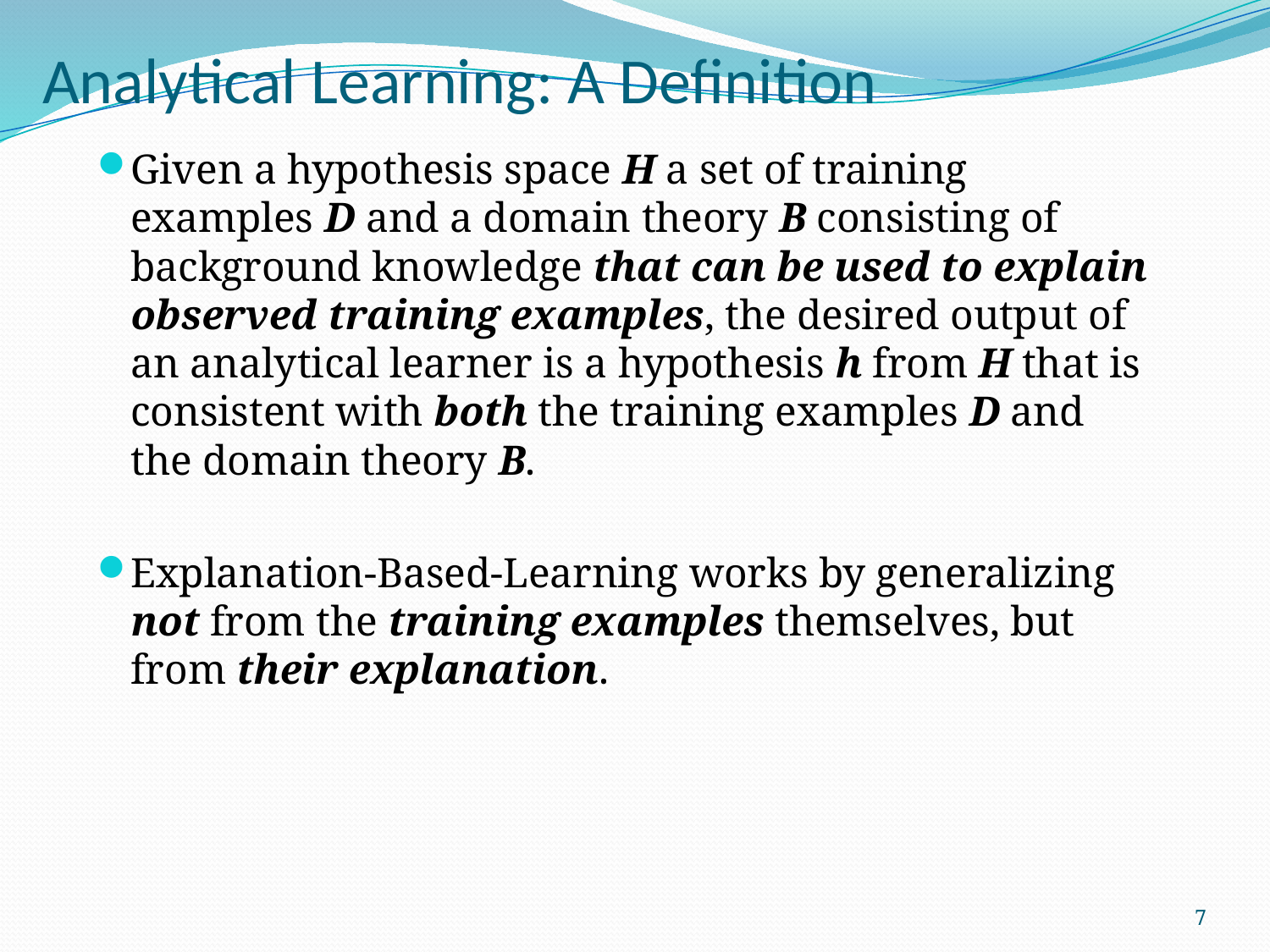

# Analytical Learning: A Definition
Given a hypothesis space H a set of training examples D and a domain theory B consisting of background knowledge that can be used to explain observed training examples, the desired output of an analytical learner is a hypothesis h from H that is consistent with both the training examples D and the domain theory B.

Explanation-Based-Learning works by generalizing not from the training examples themselves, but from their explanation.

7